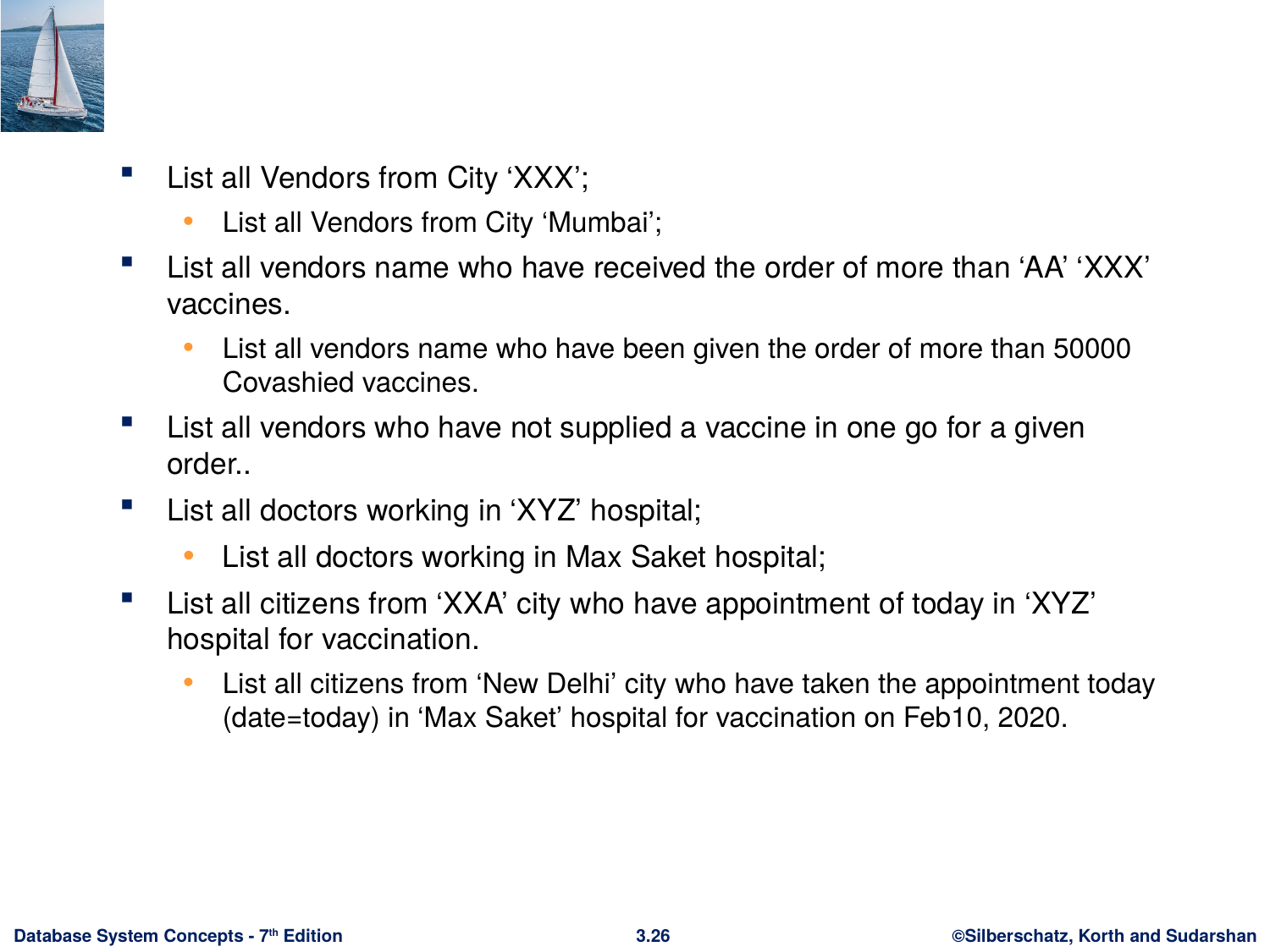

#
List all Vendors from City ‘XXX’;
List all Vendors from City ‘Mumbai’;
List all vendors name who have received the order of more than ‘AA’ ‘XXX’ vaccines.
List all vendors name who have been given the order of more than 50000 Covashied vaccines.
List all vendors who have not supplied a vaccine in one go for a given order..
List all doctors working in ‘XYZ’ hospital;
List all doctors working in Max Saket hospital;
List all citizens from ‘XXA’ city who have appointment of today in ‘XYZ’ hospital for vaccination.
List all citizens from ‘New Delhi’ city who have taken the appointment today (date=today) in ‘Max Saket’ hospital for vaccination on Feb10, 2020.